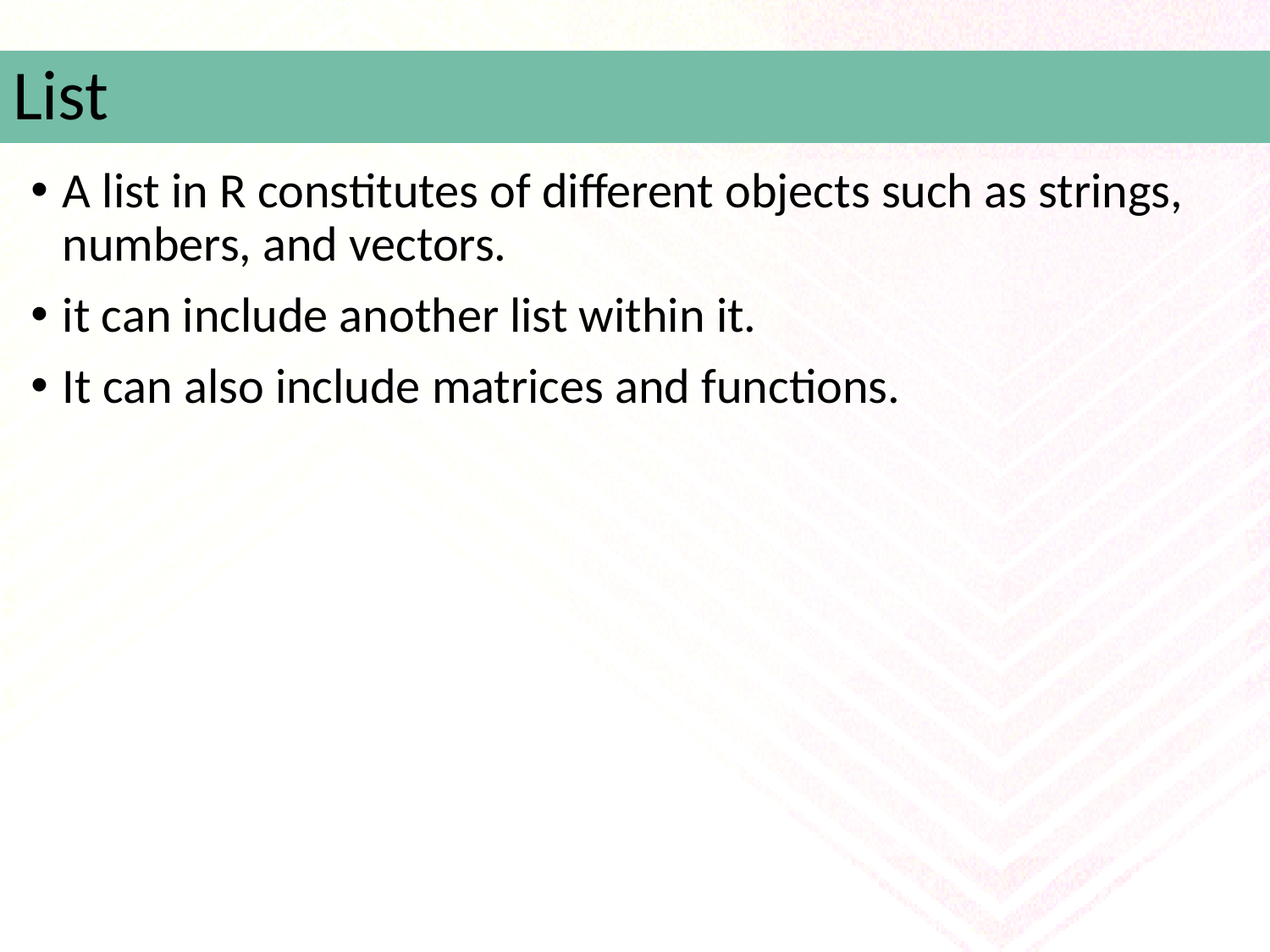

# List
A list in R constitutes of different objects such as strings, numbers, and vectors.
it can include another list within it.
It can also include matrices and functions.